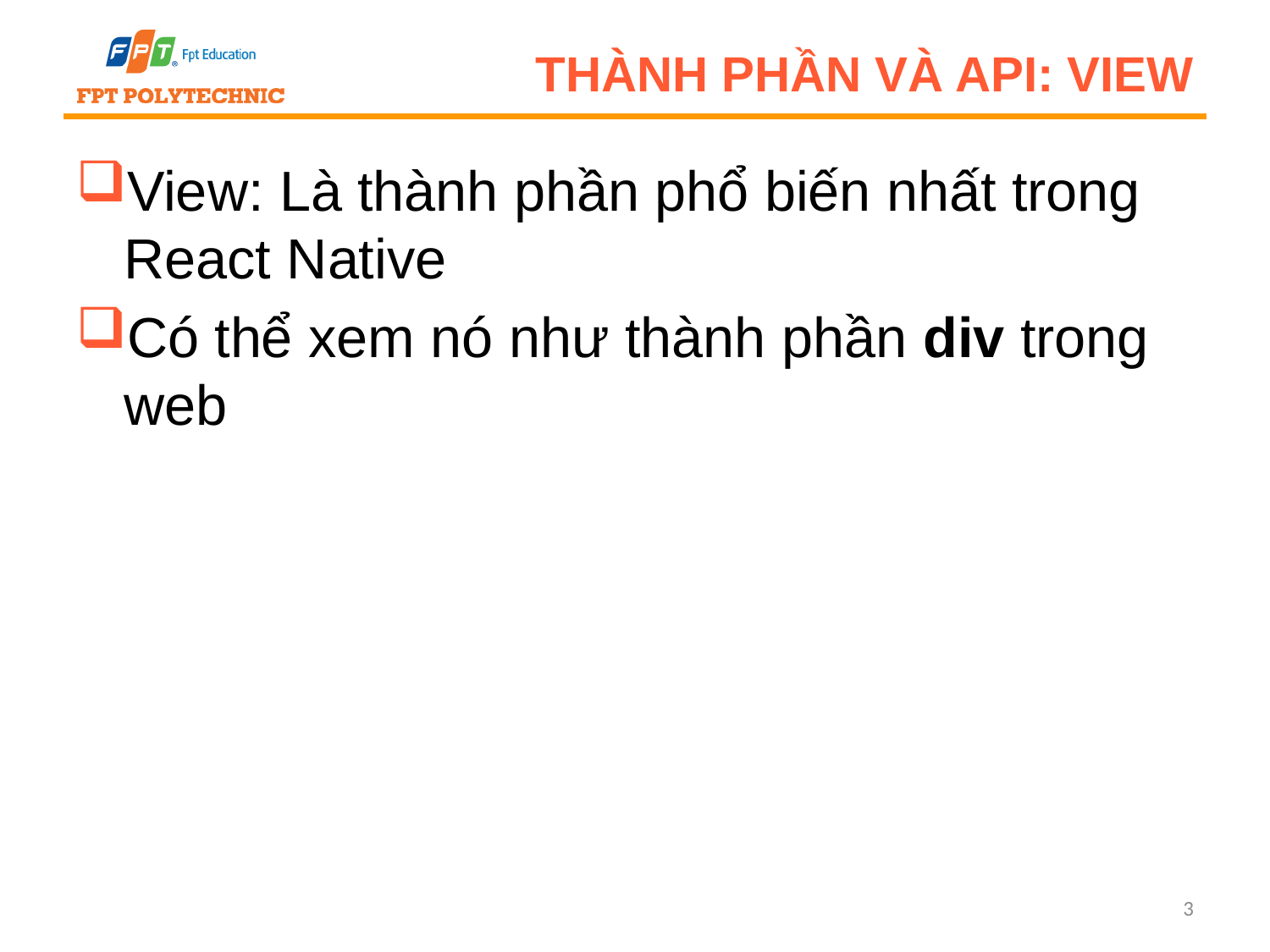

# Thành phần và API: View
View: Là thành phần phổ biến nhất trong React Native
Có thể xem nó như thành phần div trong web

3